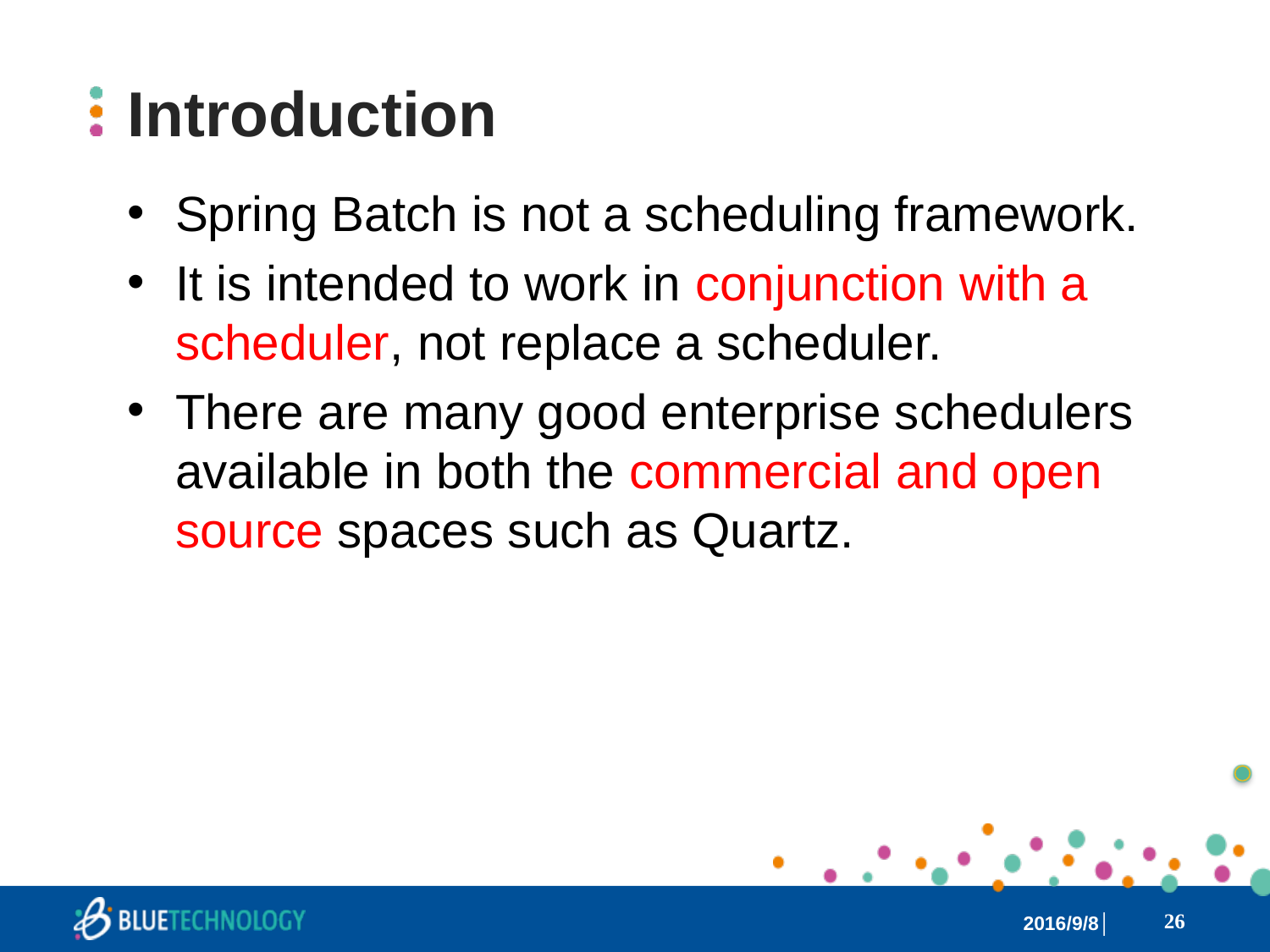

# Introduction
Spring Batch is not a scheduling framework.
It is intended to work in conjunction with a scheduler, not replace a scheduler.
There are many good enterprise schedulers available in both the commercial and open source spaces such as Quartz.